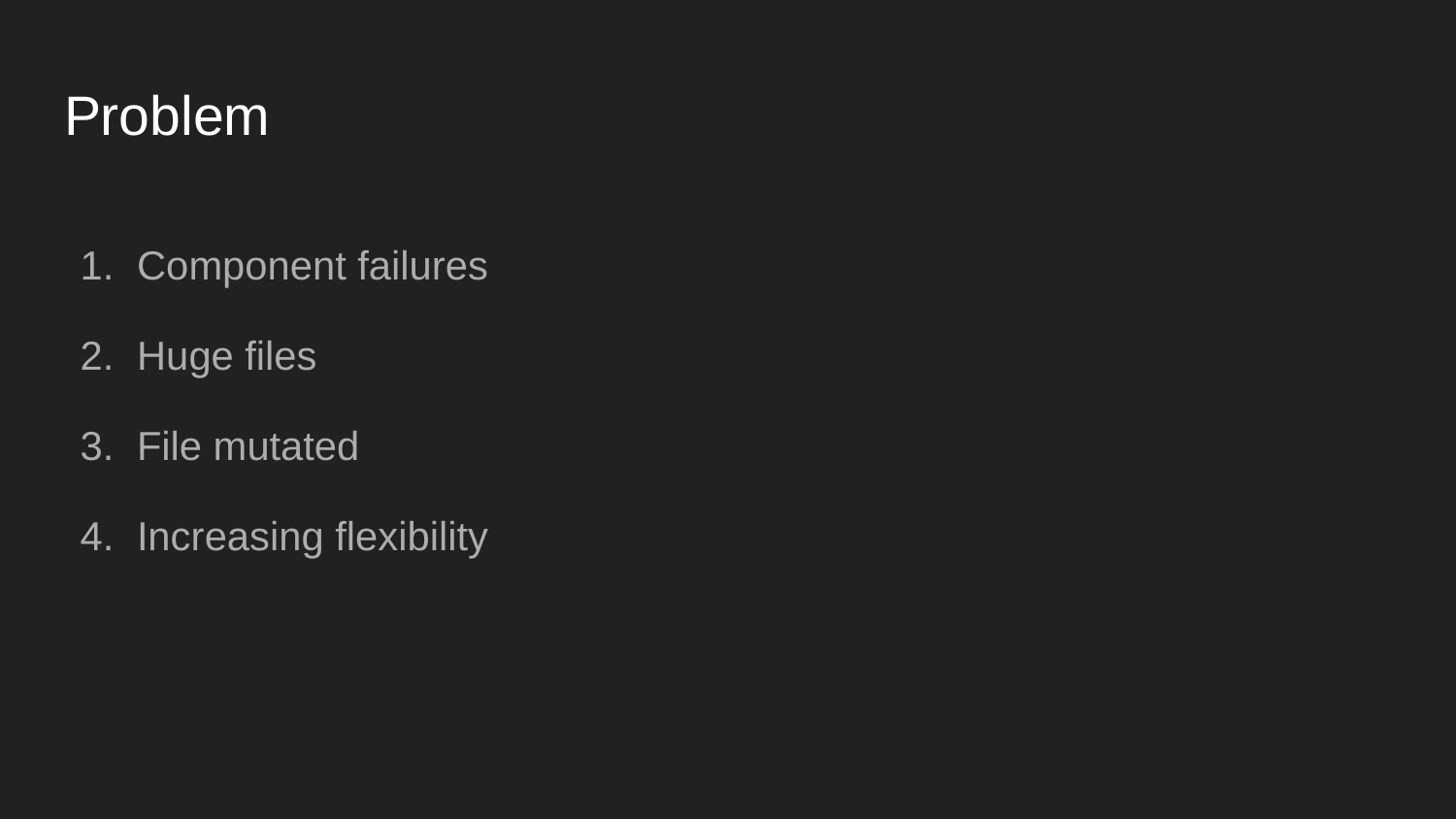

# Problem
Component failures
Huge files
File mutated
Increasing flexibility